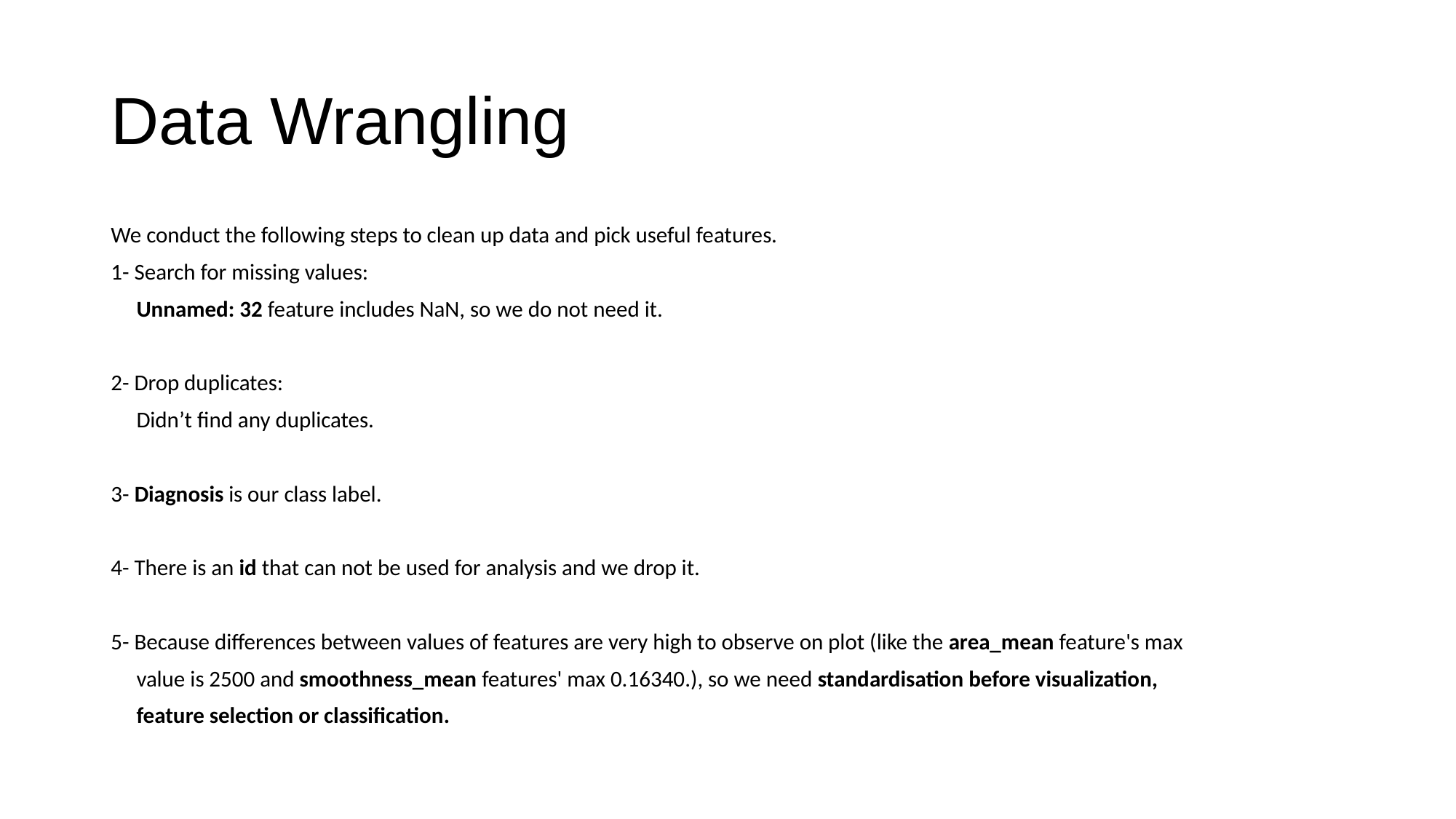

# Data Wrangling
We conduct the following steps to clean up data and pick useful features.
1- Search for missing values:
     Unnamed: 32 feature includes NaN, so we do not need it.

2- Drop duplicates:
     Didn’t find any duplicates.

3- Diagnosis is our class label.

4- There is an id that can not be used for analysis and we drop it.

5- Because differences between values of features are very high to observe on plot (like the area_mean feature's max
     value is 2500 and smoothness_mean features' max 0.16340.), so we need standardisation before visualization,
     feature selection or classification.